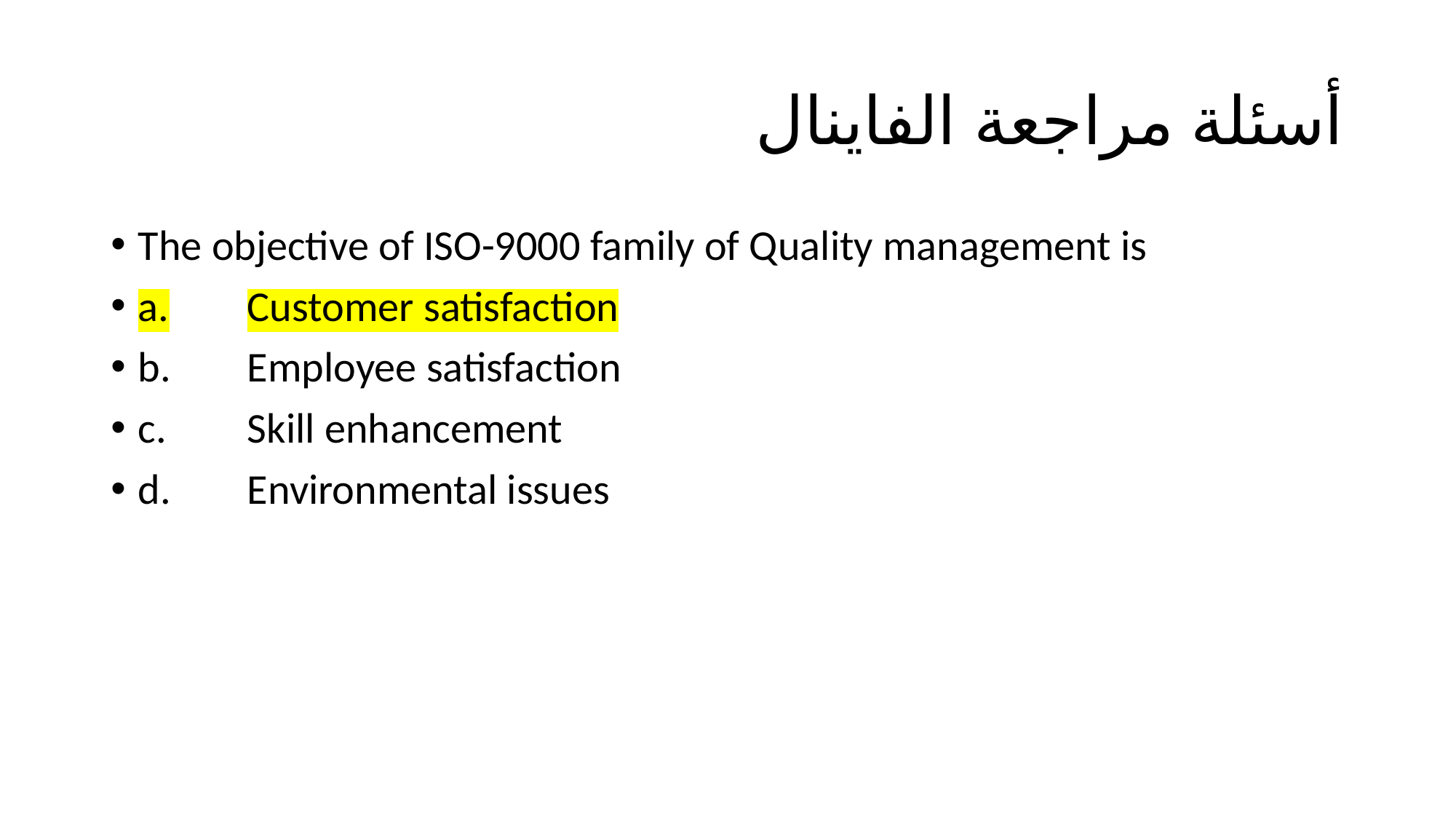

# أسئلة مراجعة الفاينال
The objective of ISO-9000 family of Quality management is
a.	Customer satisfaction
b.	Employee satisfaction
c.	Skill enhancement
d.	Environmental issues